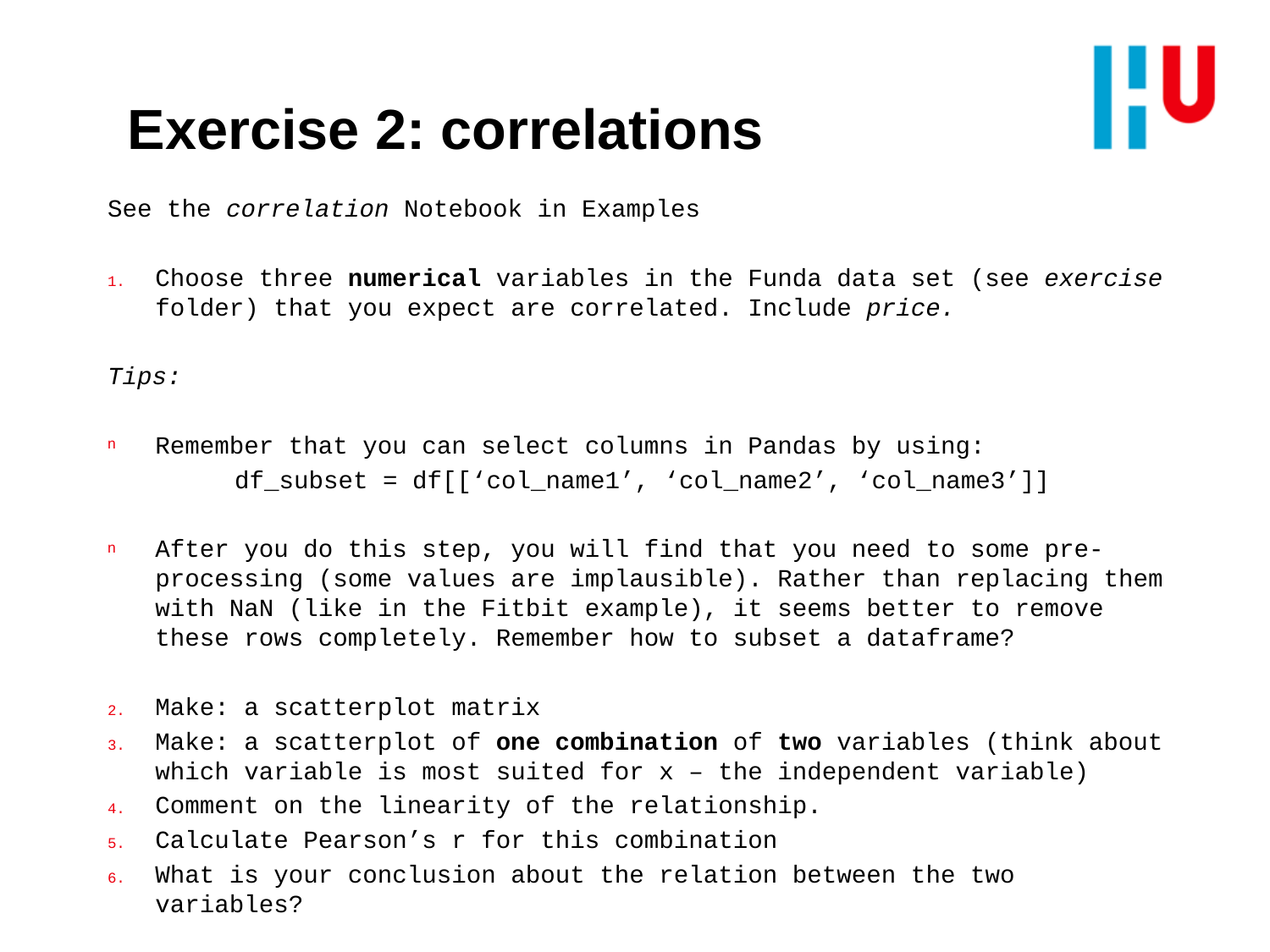

# Exercise 2: correlations
See the correlation Notebook in Examples

Choose three numerical variables in the Funda data set (see exercise folder) that you expect are correlated. Include price.

Tips:

Remember that you can select columns in Pandas by using:
	df_subset = df[[‘col_name1’, ‘col_name2’, ‘col_name3’]]

After you do this step, you will find that you need to some pre-processing (some values are implausible). Rather than replacing them with NaN (like in the Fitbit example), it seems better to remove these rows completely. Remember how to subset a dataframe?

Make: a scatterplot matrix
Make: a scatterplot of one combination of two variables (think about which variable is most suited for x – the independent variable)
Comment on the linearity of the relationship.
Calculate Pearson’s r for this combination
What is your conclusion about the relation between the two variables?